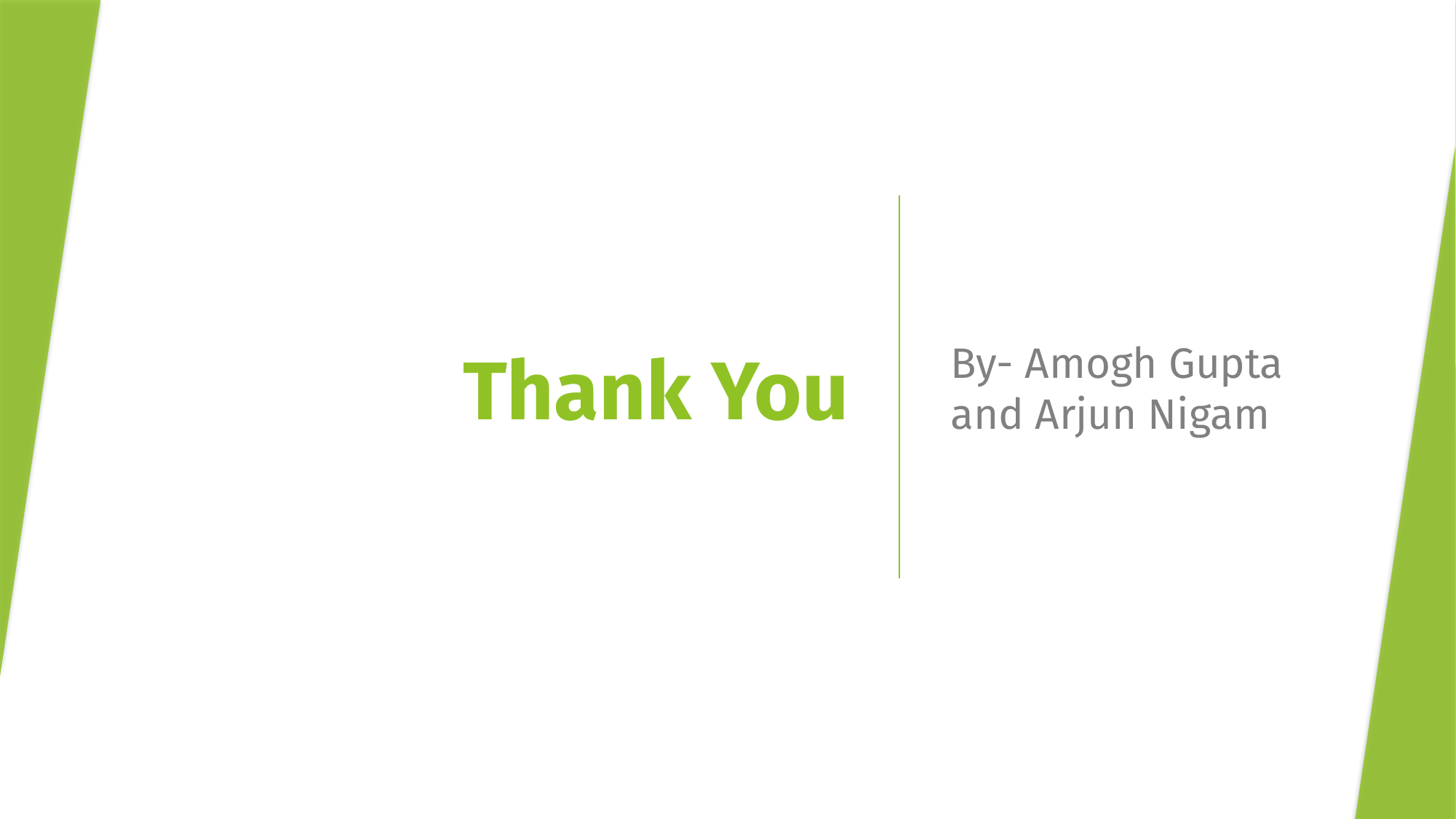

# Thank You
By- Amogh Gupta and Arjun Nigam